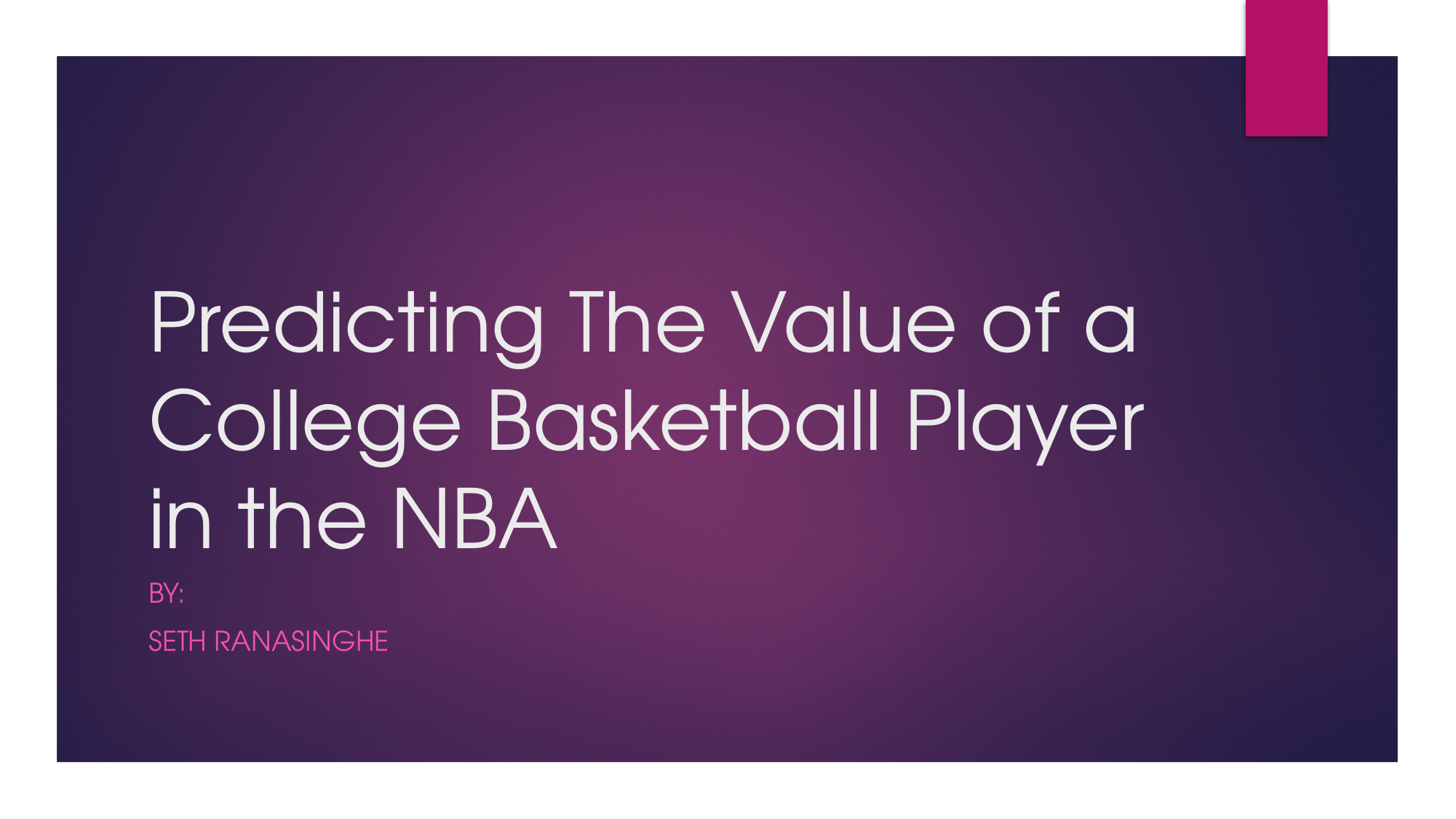

# Predicting The Value of a College Basketball Player in the NBA
BY:
Seth Ranasinghe